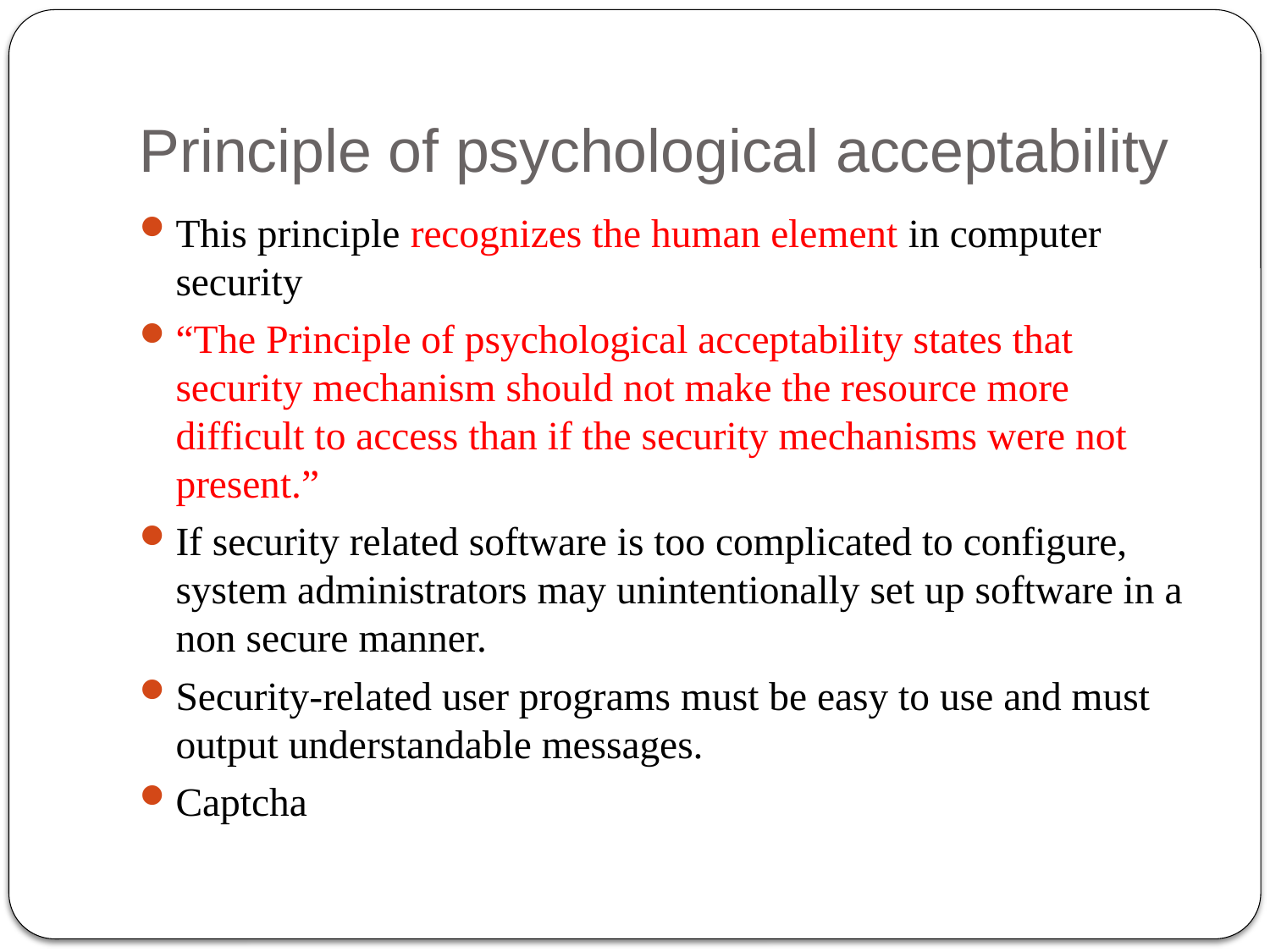

# Principle of psychological acceptability
This principle recognizes the human element in computer security
“The Principle of psychological acceptability states that security mechanism should not make the resource more difficult to access than if the security mechanisms were not present.”
If security related software is too complicated to configure, system administrators may unintentionally set up software in a non secure manner.
Security-related user programs must be easy to use and must output understandable messages.
Captcha